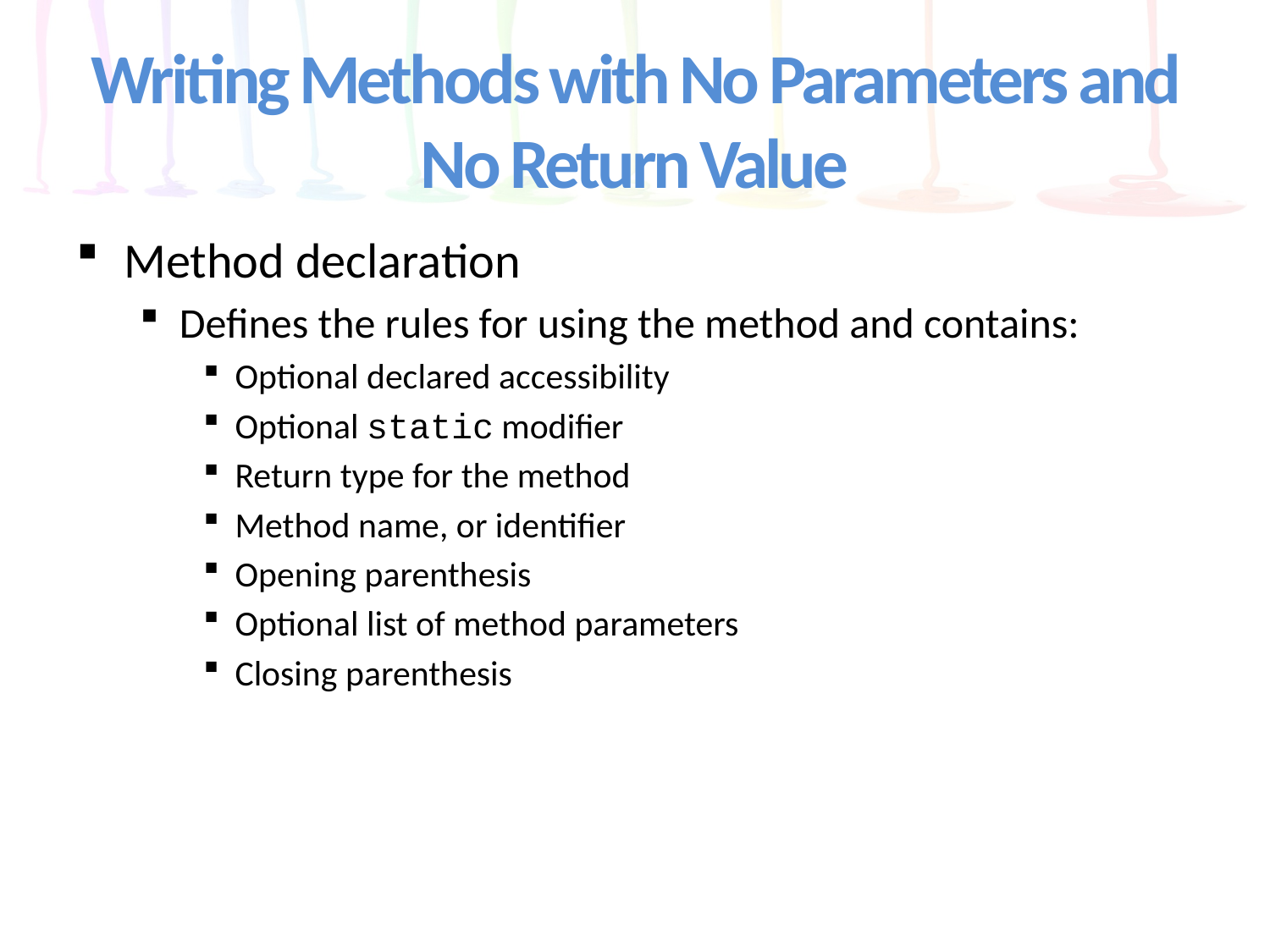

# Writing Methods with No Parameters and No Return Value
Method declaration
Defines the rules for using the method and contains:
Optional declared accessibility
Optional static modifier
Return type for the method
Method name, or identifier
Opening parenthesis
Optional list of method parameters
Closing parenthesis